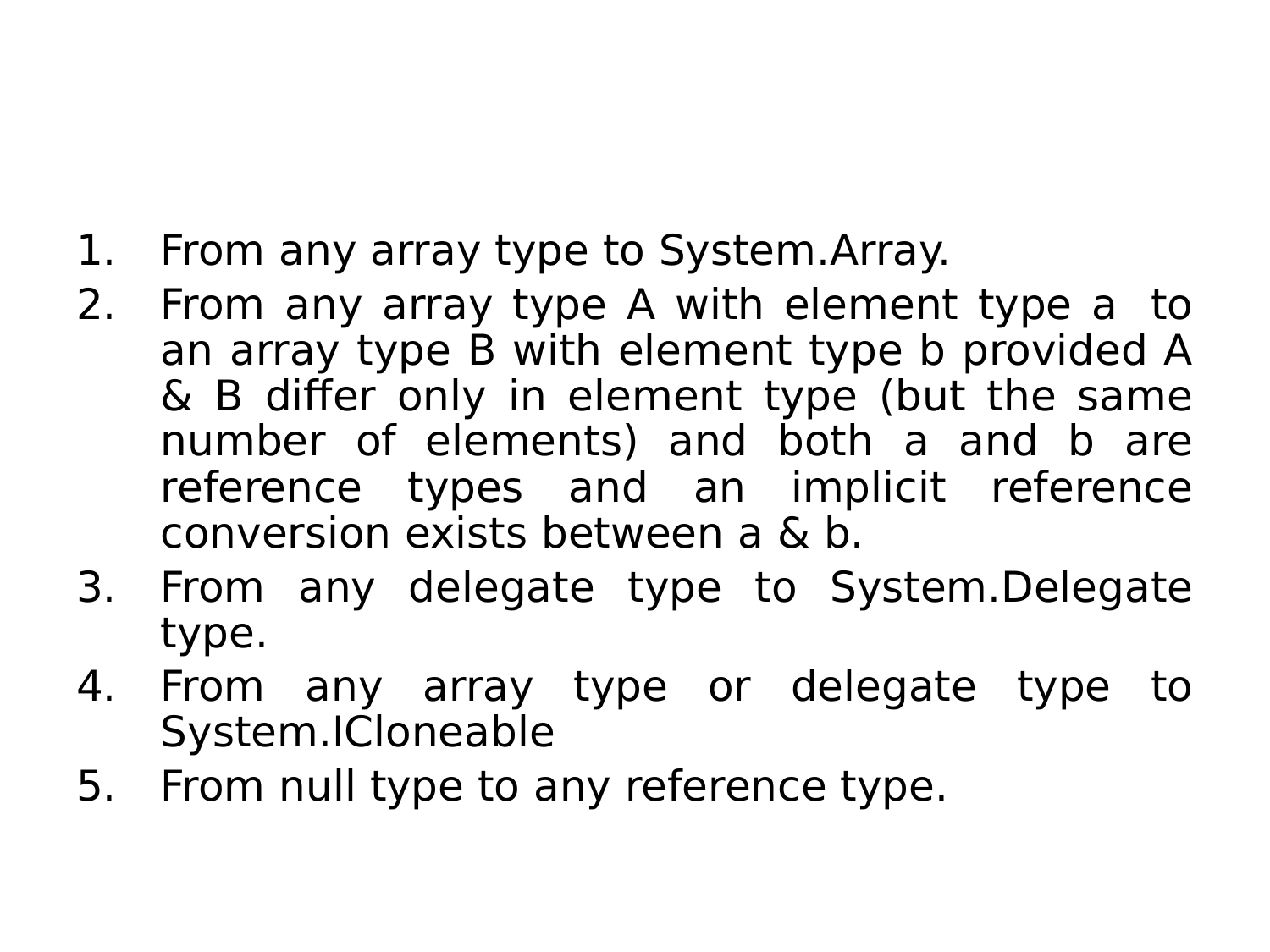

From any array type to System.Array.
From any array type A with element type a  to an array type B with element type b provided A & B differ only in element type (but the same number of elements) and both a and b are reference types and an implicit reference conversion exists between a & b.
From any delegate type to System.Delegate type.
From any array type or delegate type to System.ICloneable
From null type to any reference type.